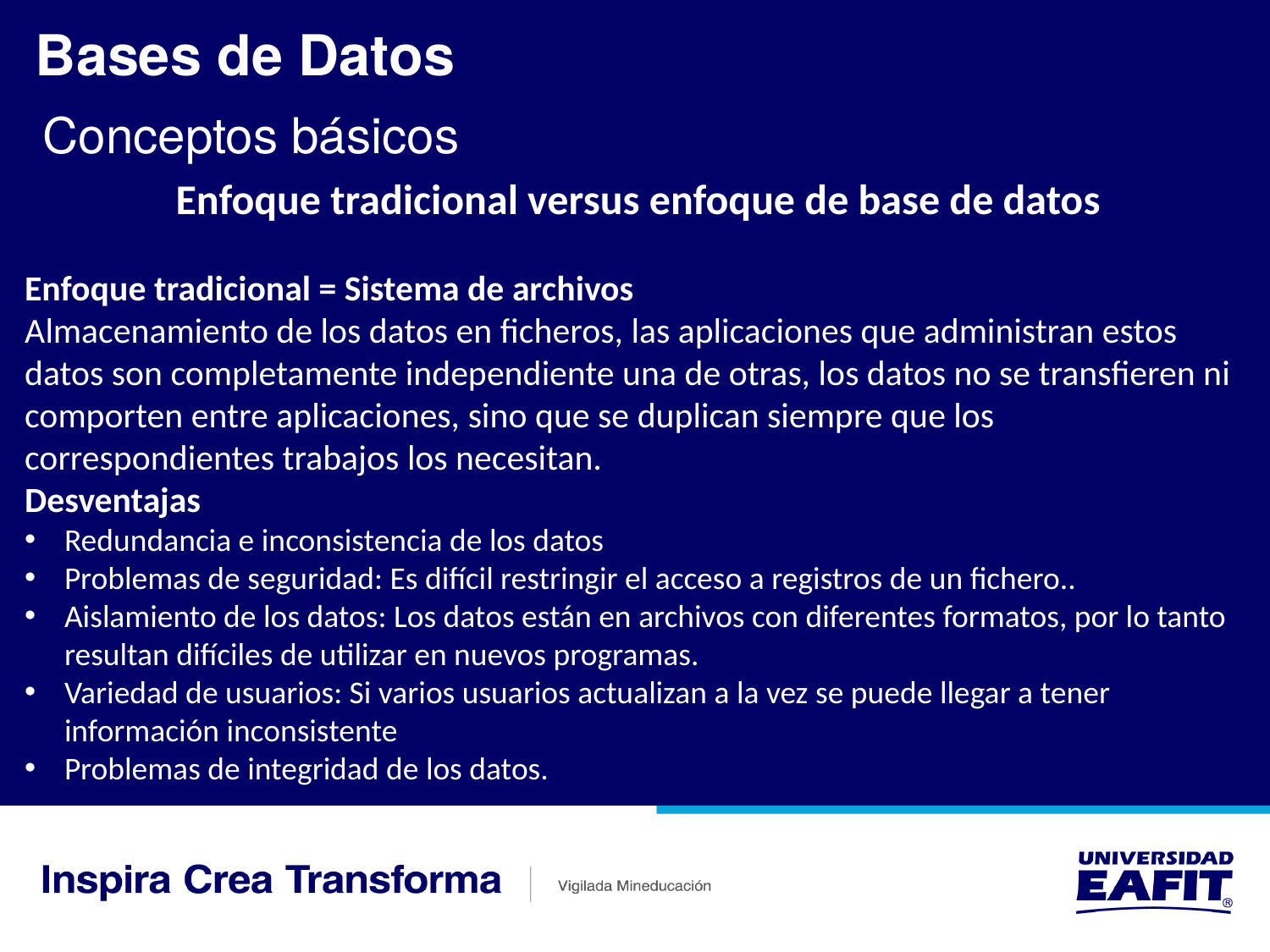

Bases de Datos
Conceptos básicos
Enfoque tradicional versus enfoque de base de datos

Enfoque tradicional = Sistema de archivos
Almacenamiento de los datos en ficheros, las aplicaciones que administran estos datos son completamente independiente una de otras, los datos no se transfieren ni comporten entre aplicaciones, sino que se duplican siempre que los correspondientes trabajos los necesitan.
Desventajas
Redundancia e inconsistencia de los datos
Problemas de seguridad: Es difícil restringir el acceso a registros de un fichero..
Aislamiento de los datos: Los datos están en archivos con diferentes formatos, por lo tanto resultan difíciles de utilizar en nuevos programas.
Variedad de usuarios: Si varios usuarios actualizan a la vez se puede llegar a tener información inconsistente
Problemas de integridad de los datos.